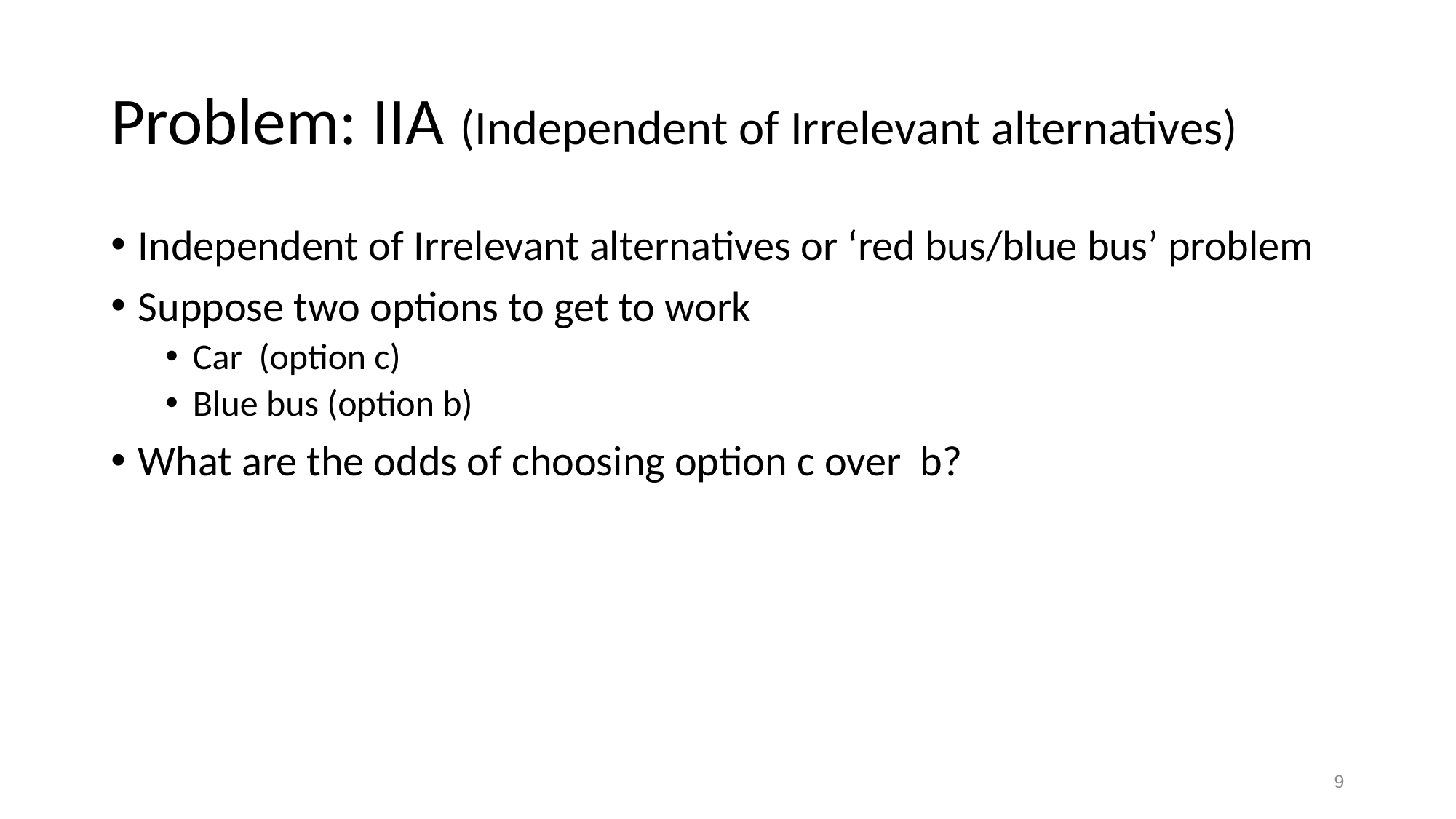

# Problem: IIA (Independent of Irrelevant alternatives)
Independent of Irrelevant alternatives or ‘red bus/blue bus’ problem
Suppose two options to get to work
Car  (option c)
Blue bus (option b)
What are the odds of choosing option c over  b?
9